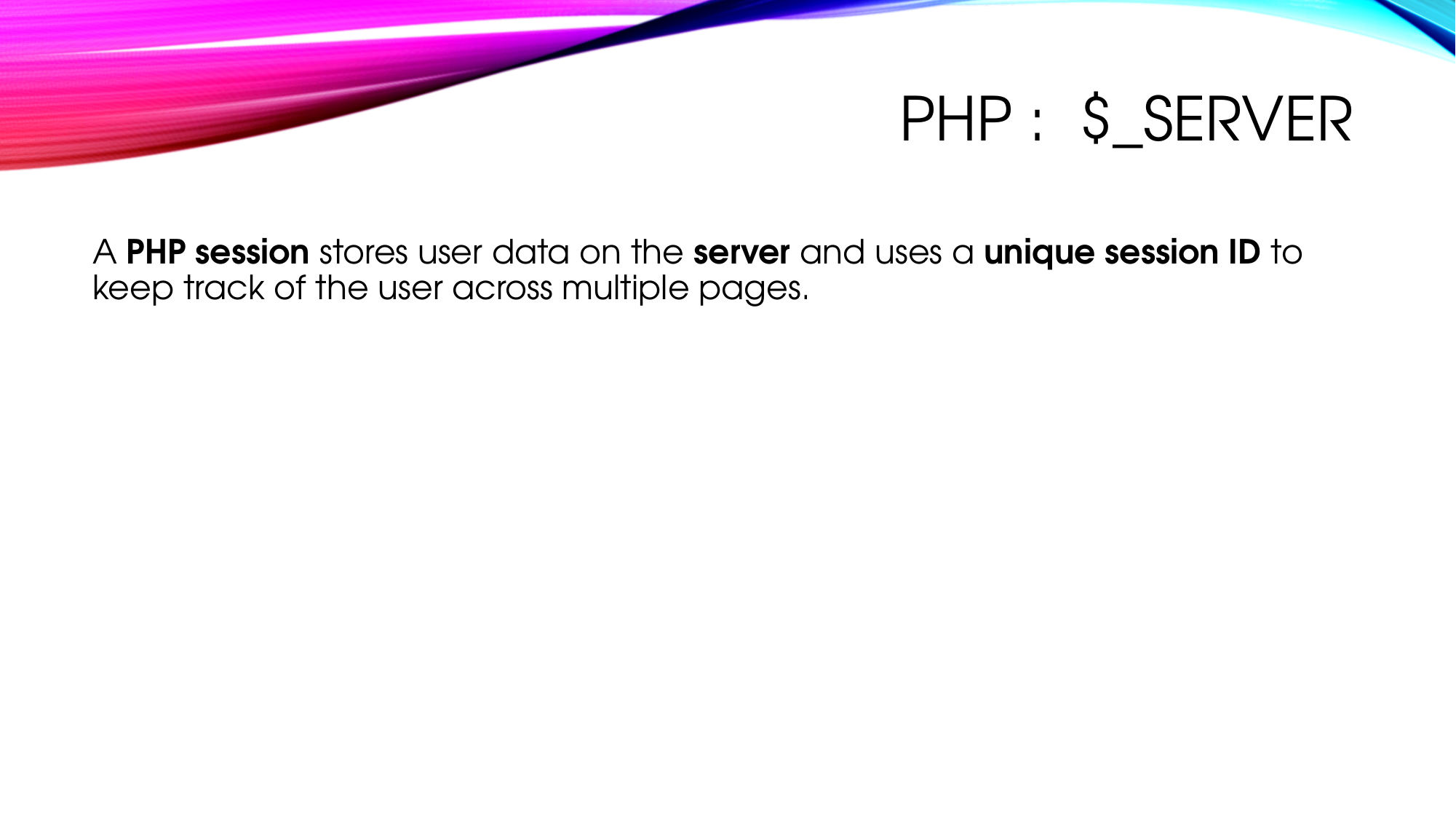

# Php :  $_server

A PHP session stores user data on the server and uses a unique session ID to keep track of the user across multiple pages.